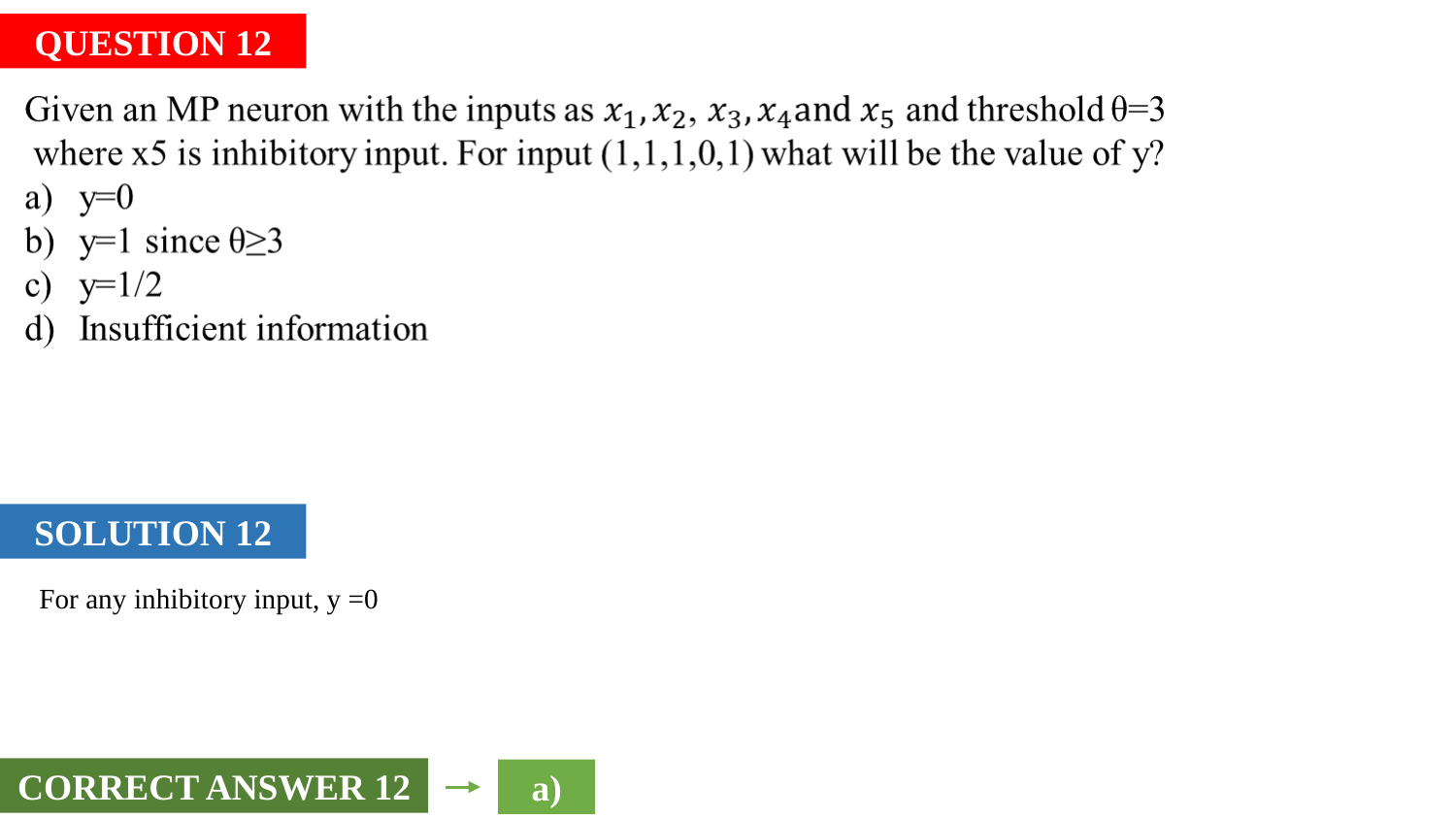

QUESTION 12

SOLUTION 12
For any inhibitory input, y =0
CORRECT ANSWER 12
a)